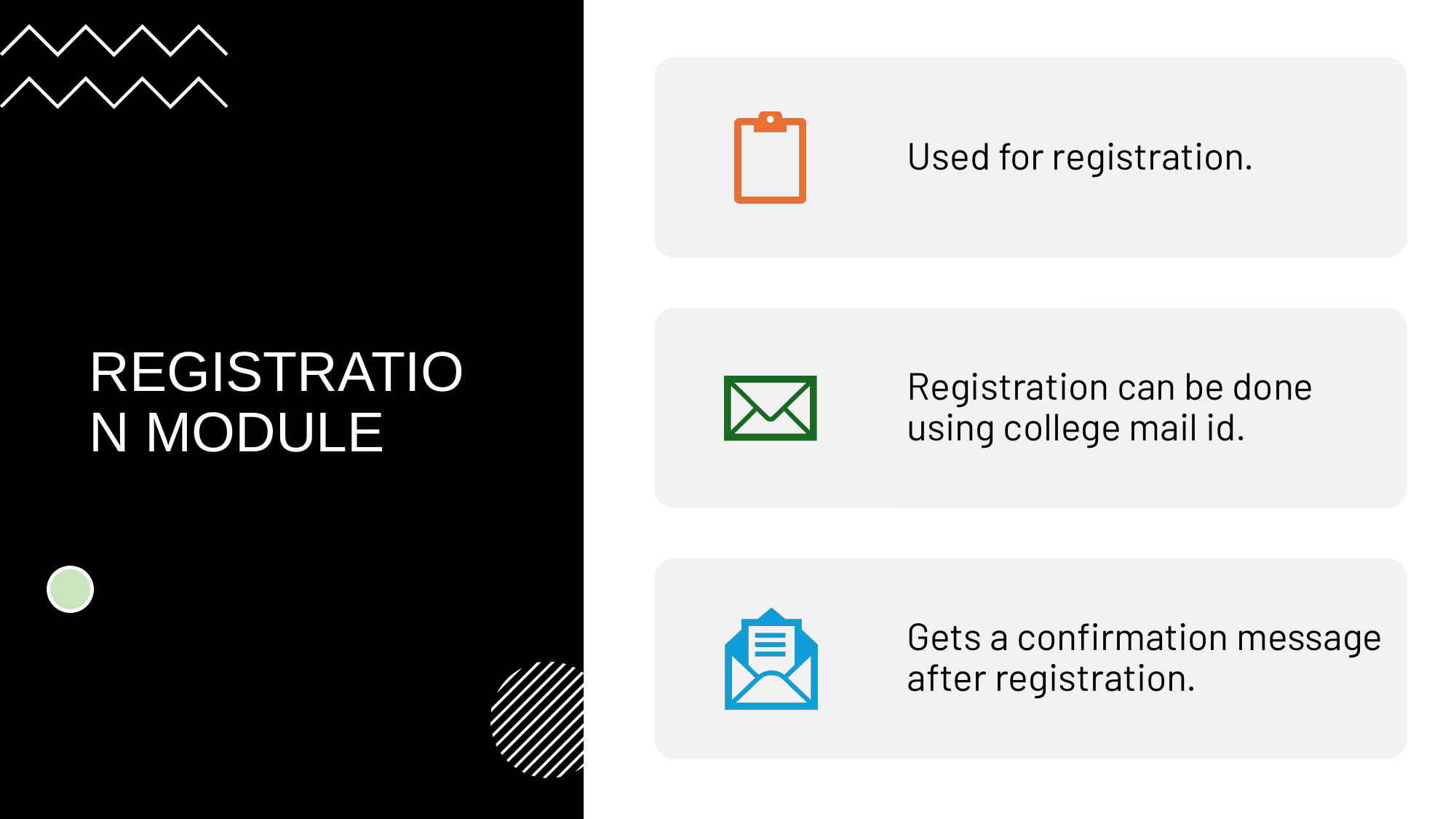

Used for registration.
Registration can be done using college mail id.
Gets a confirmation message after registration.
# REGISTRATION MODULE